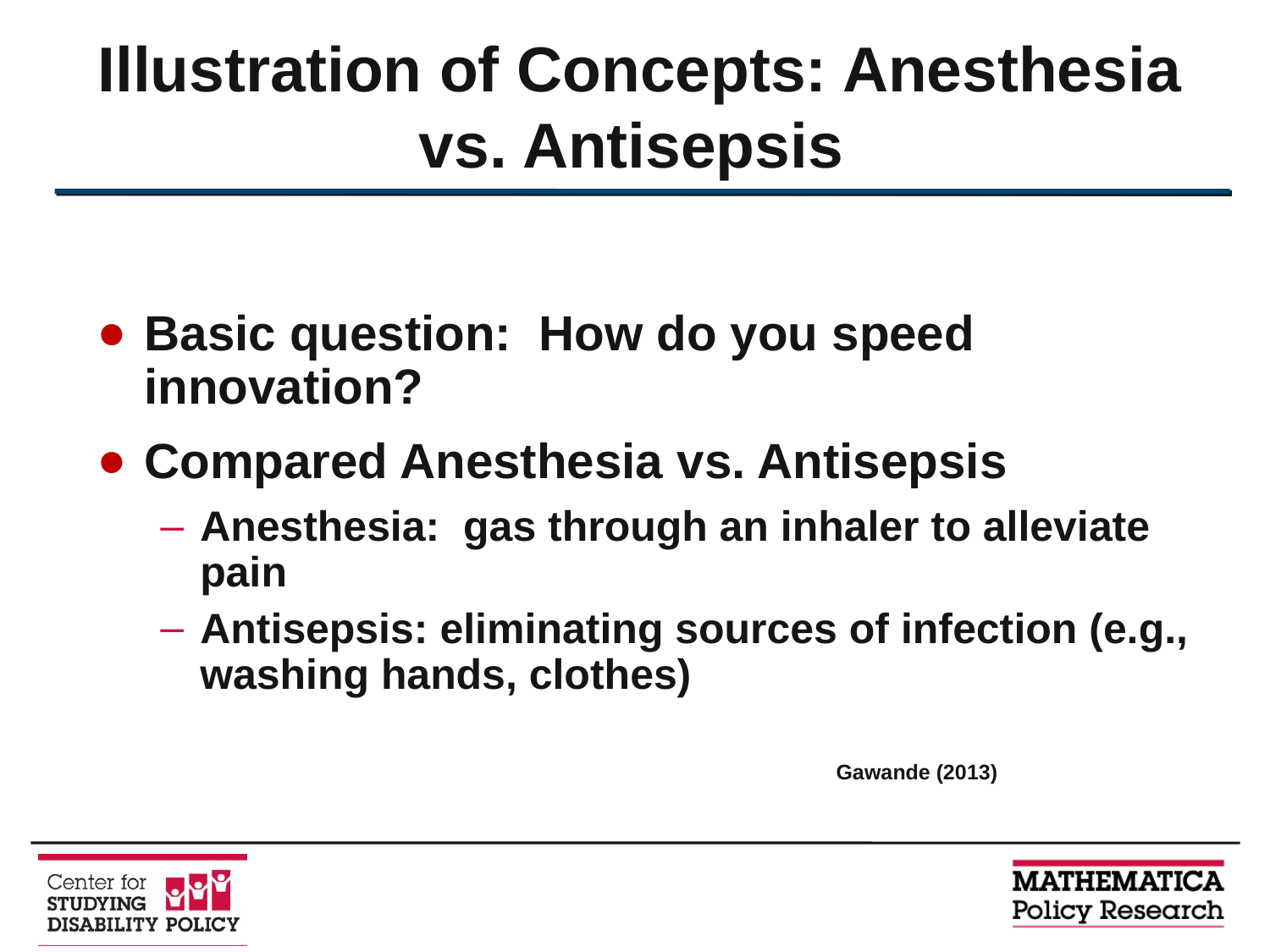

# Illustration of Concepts: Anesthesia vs. Antisepsis
Basic question:  How do you speed innovation?
Compared Anesthesia vs. Antisepsis
Anesthesia:  gas through an inhaler to alleviate pain
Antisepsis: eliminating sources of infection (e.g., washing hands, clothes)

Gawande (2013)